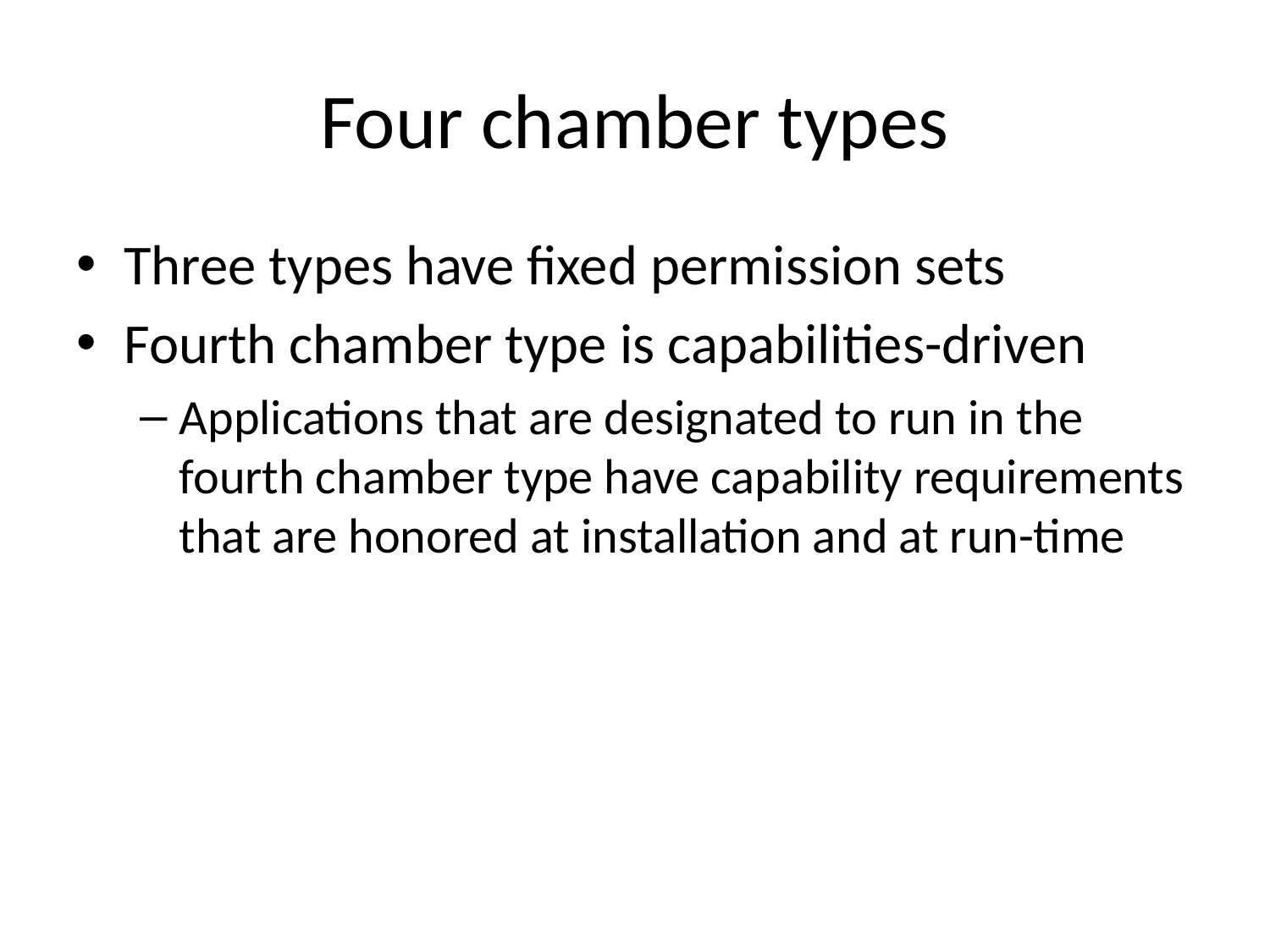

# Four chamber types
Three types have fixed permission sets
Fourth chamber type is capabilities-driven
Applications that are designated to run in the fourth chamber type have capability requirements that are honored at installation and at run-time